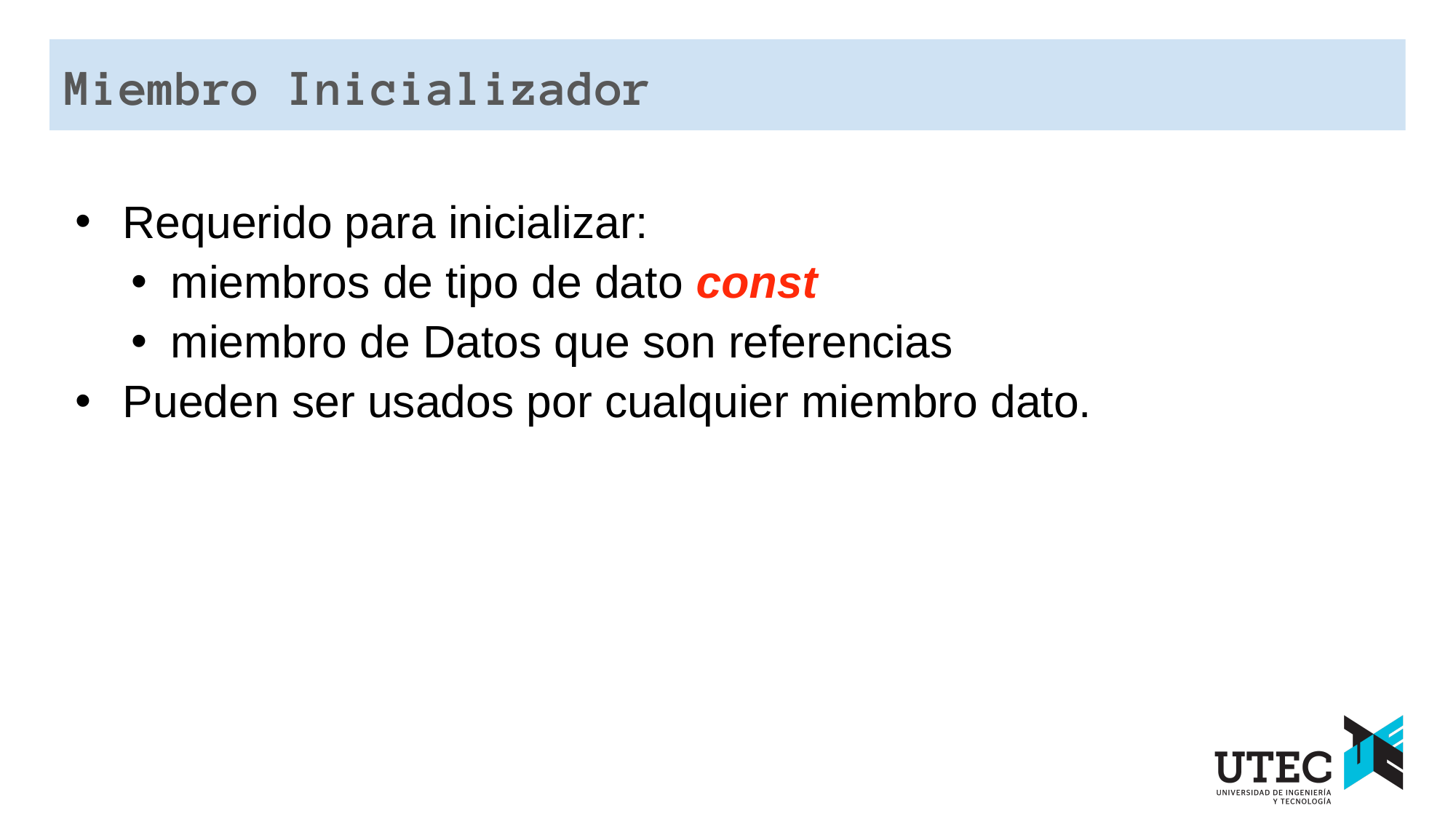

Miembro Inicializador
 Requerido para inicializar:
miembros de tipo de dato const
miembro de Datos que son referencias
 Pueden ser usados por cualquier miembro dato.